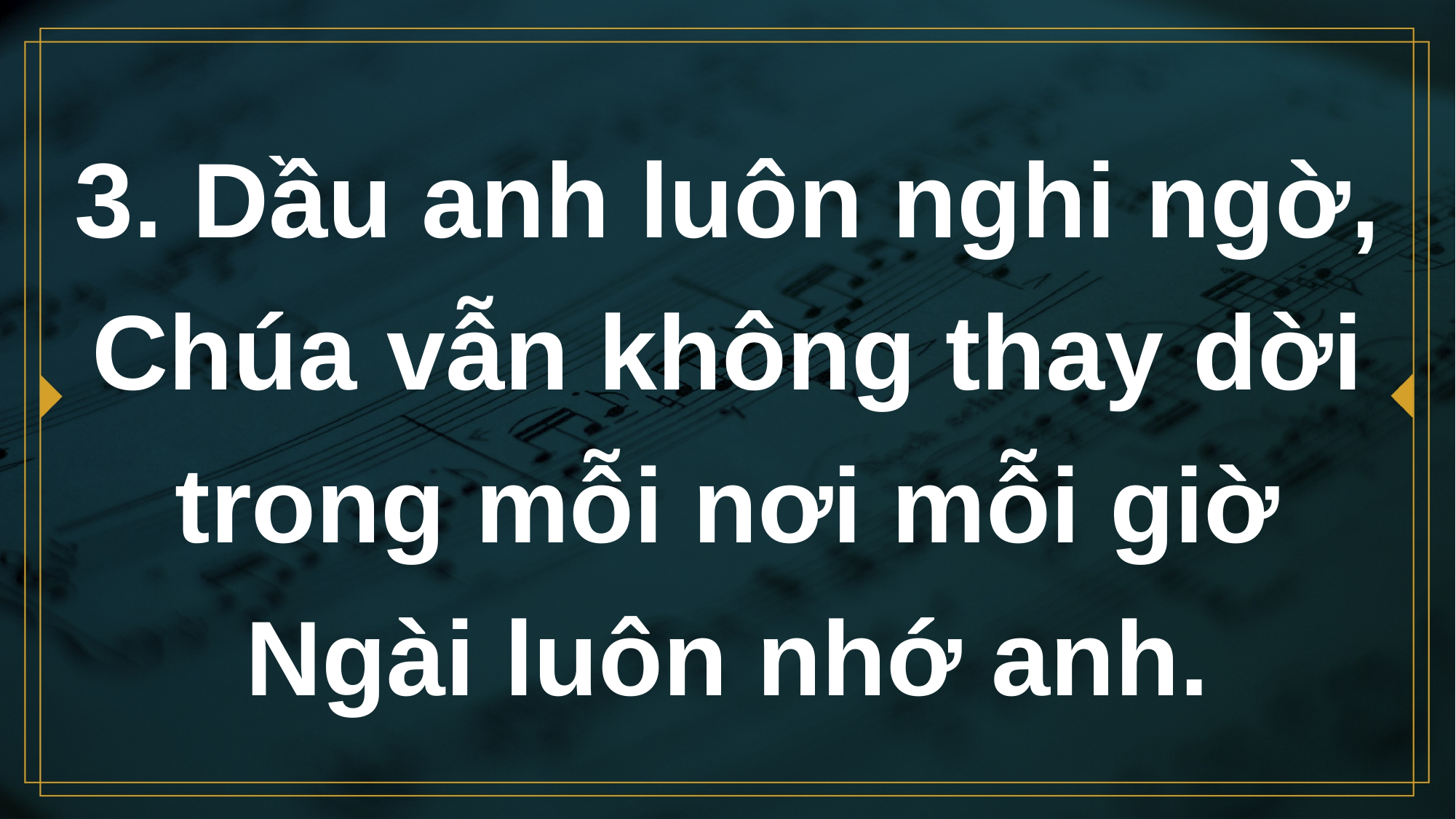

# 3. Dầu anh luôn nghi ngờ, Chúa vẫn không thay dời trong mỗi nơi mỗi giờ Ngài luôn nhớ anh.